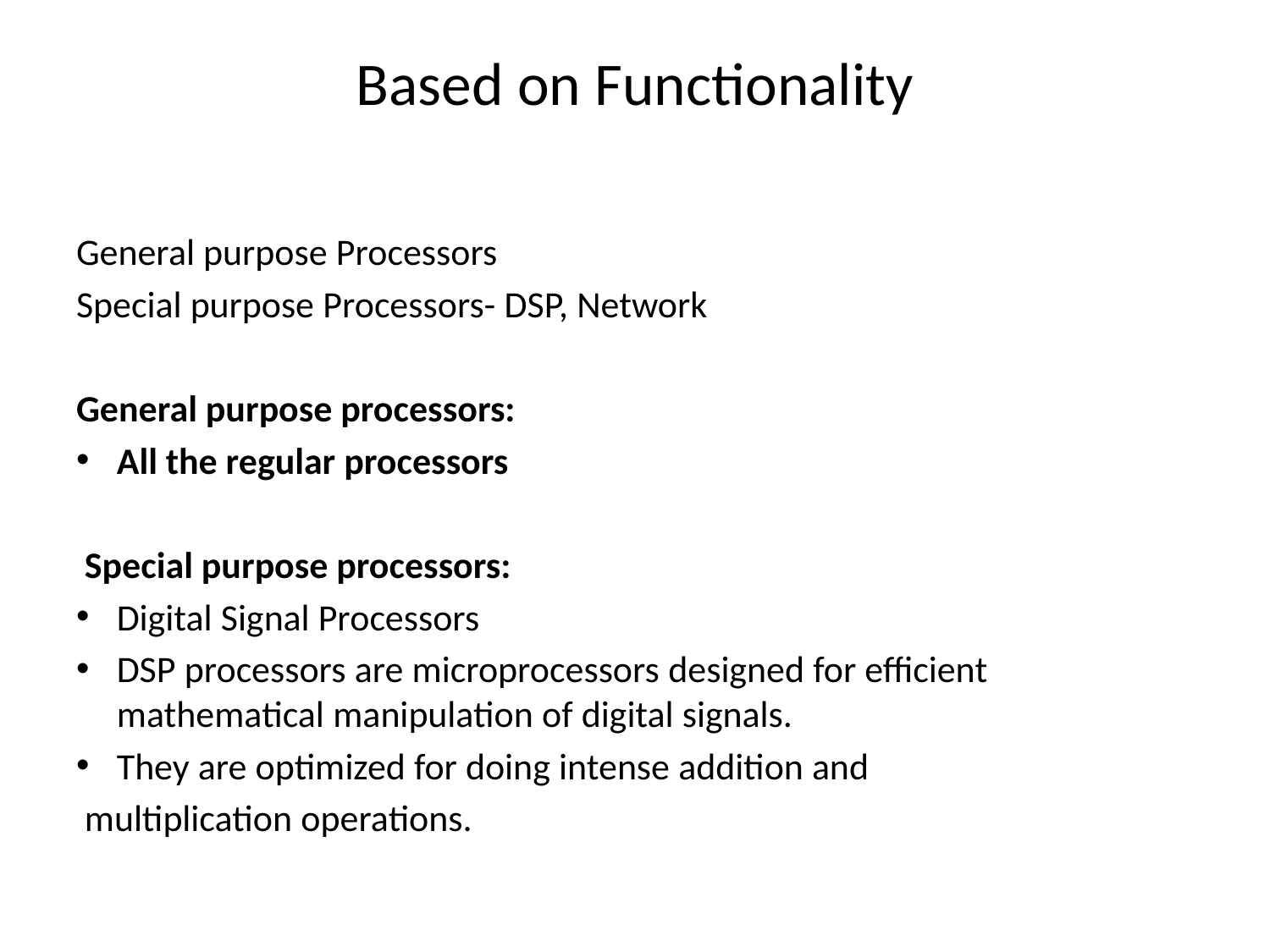

# Based on Functionality
General purpose Processors
Special purpose Processors- DSP, Network

General purpose processors:
All the regular processors

 Special purpose processors:
Digital Signal Processors
DSP processors are microprocessors designed for efficient mathematical manipulation of digital signals.
They are optimized for doing intense addition and
 multiplication operations.